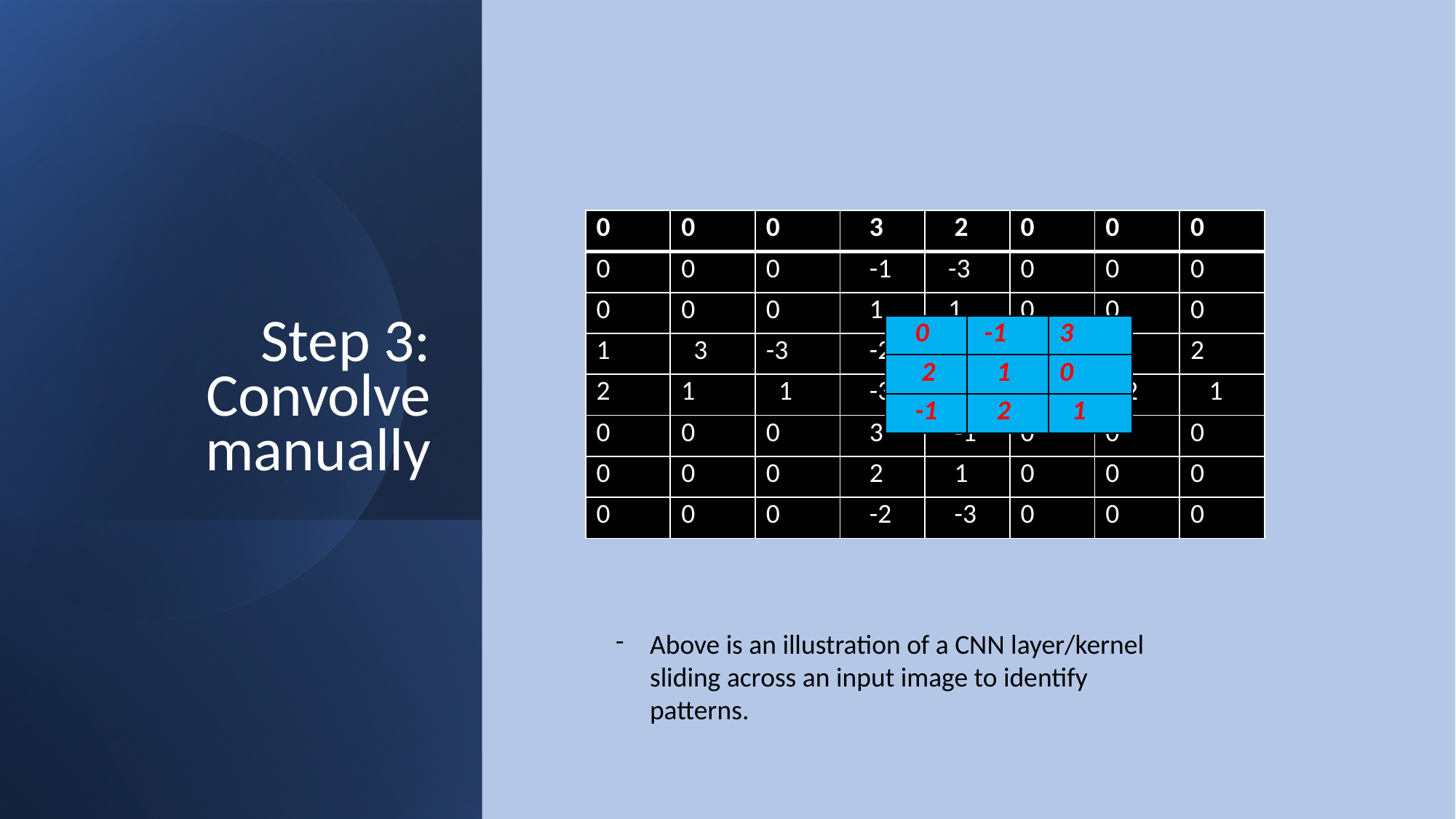

# Step 3: Convolve manually
| 0 | 0 | 0 | 3 | 2 | 0 | 0 | 0 |
| --- | --- | --- | --- | --- | --- | --- | --- |
| 0 | 0 | 0 | -1 | -3 | 0 | 0 | 0 |
| 0 | 0 | 0 | 1 | 1 | 0 | 0 | 0 |
| 1 | 3 | -3 | -2 | 3 | 2 | 1 | 2 |
| 2 | 1 | 1 | -3 | 3 | 1 | 2 | 1 |
| 0 | 0 | 0 | 3 | -1 | 0 | 0 | 0 |
| 0 | 0 | 0 | 2 | 1 | 0 | 0 | 0 |
| 0 | 0 | 0 | -2 | -3 | 0 | 0 | 0 |
| 0 | -1 | 3 |
| --- | --- | --- |
| 2 | 1 | 0 |
| -1 | 2 | 1 |

Above is an illustration of a CNN layer/kernel sliding across an input image to identify patterns.